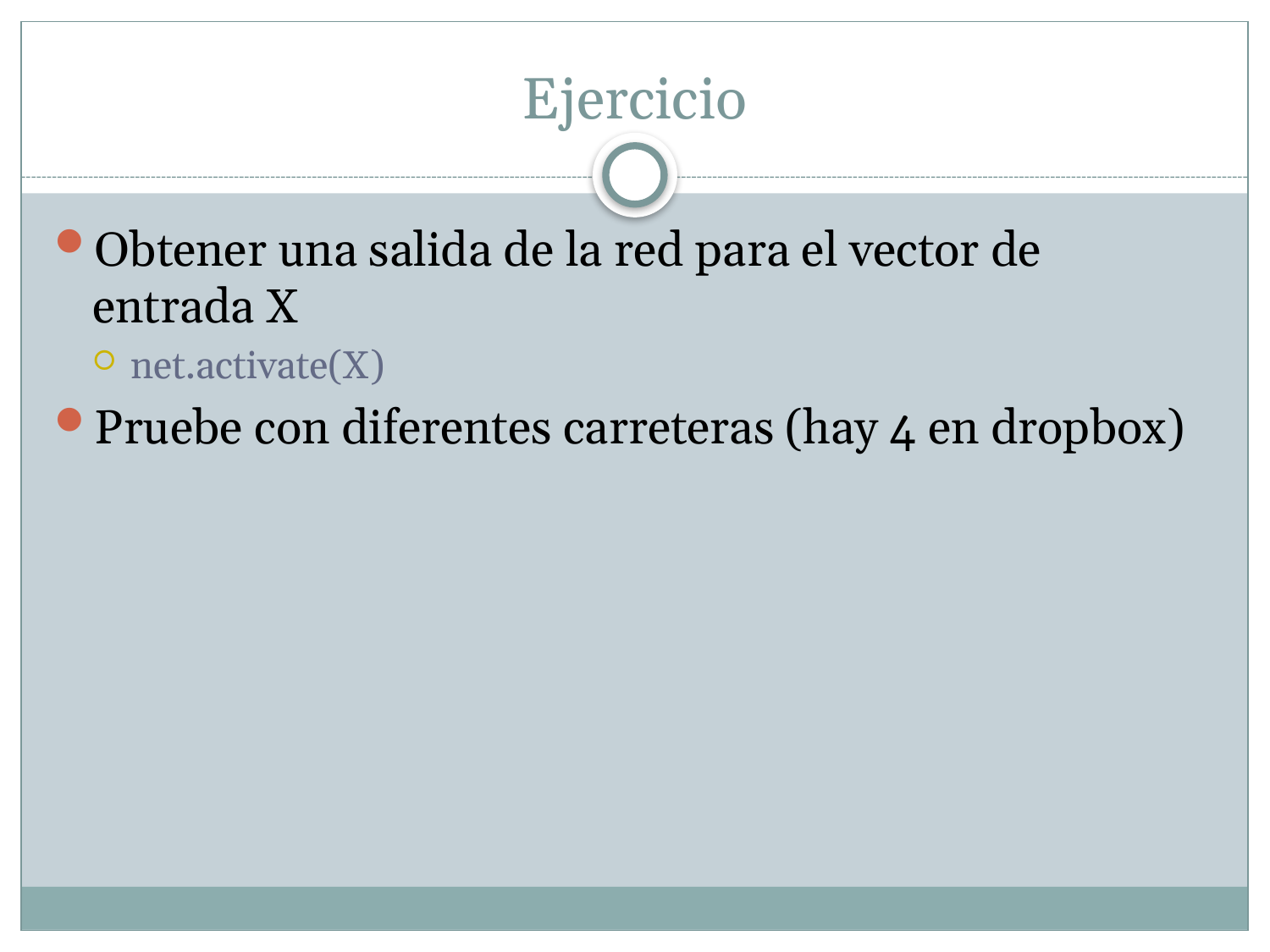

# Ejercicio
Obtener una salida de la red para el vector de entrada X
net.activate(X)
Pruebe con diferentes carreteras (hay 4 en dropbox)